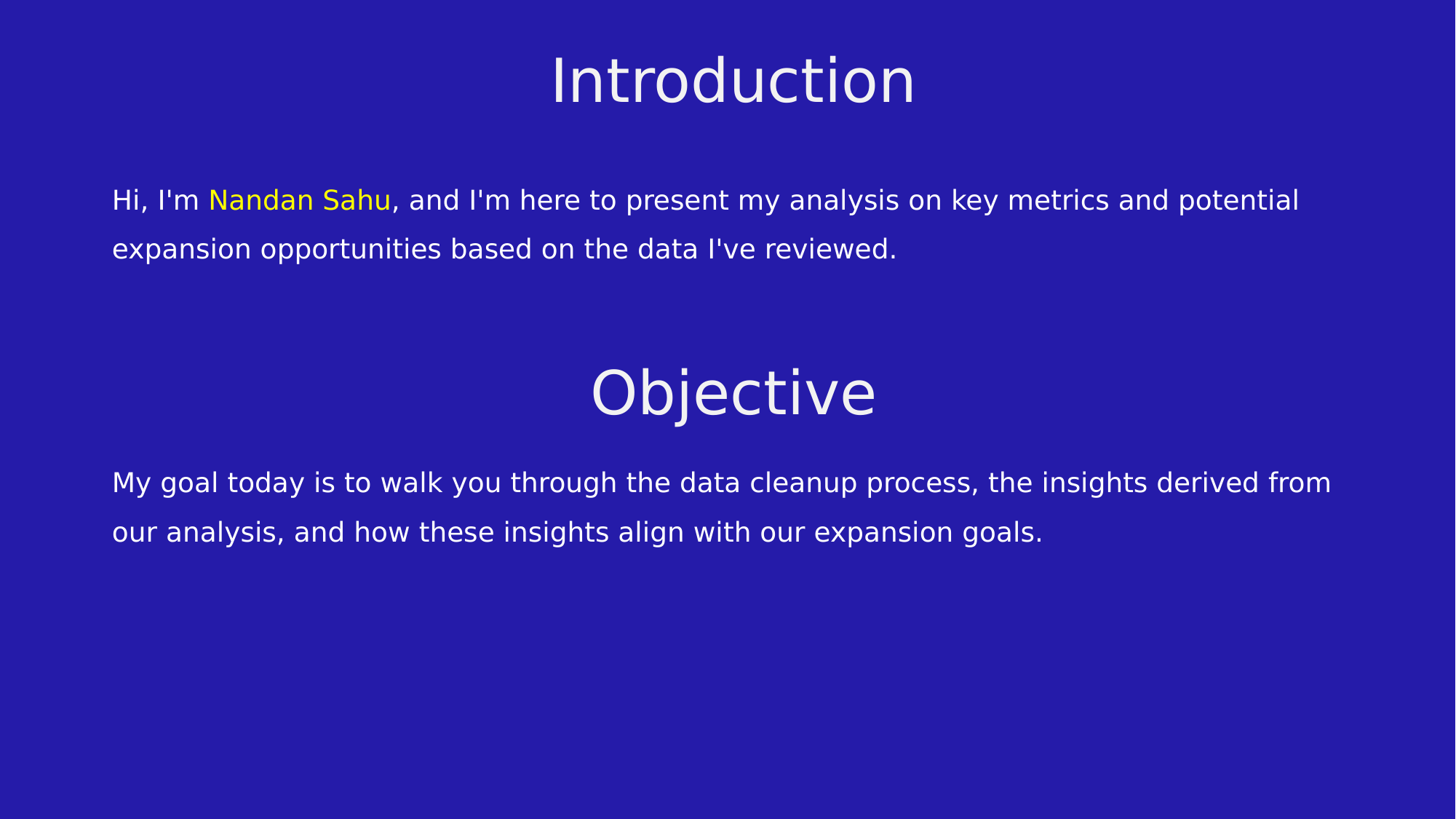

Introduction
Hi, I'm Nandan Sahu, and I'm here to present my analysis on key metrics and potential expansion opportunities based on the data I've reviewed.
Objective
My goal today is to walk you through the data cleanup process, the insights derived from our analysis, and how these insights align with our expansion goals.